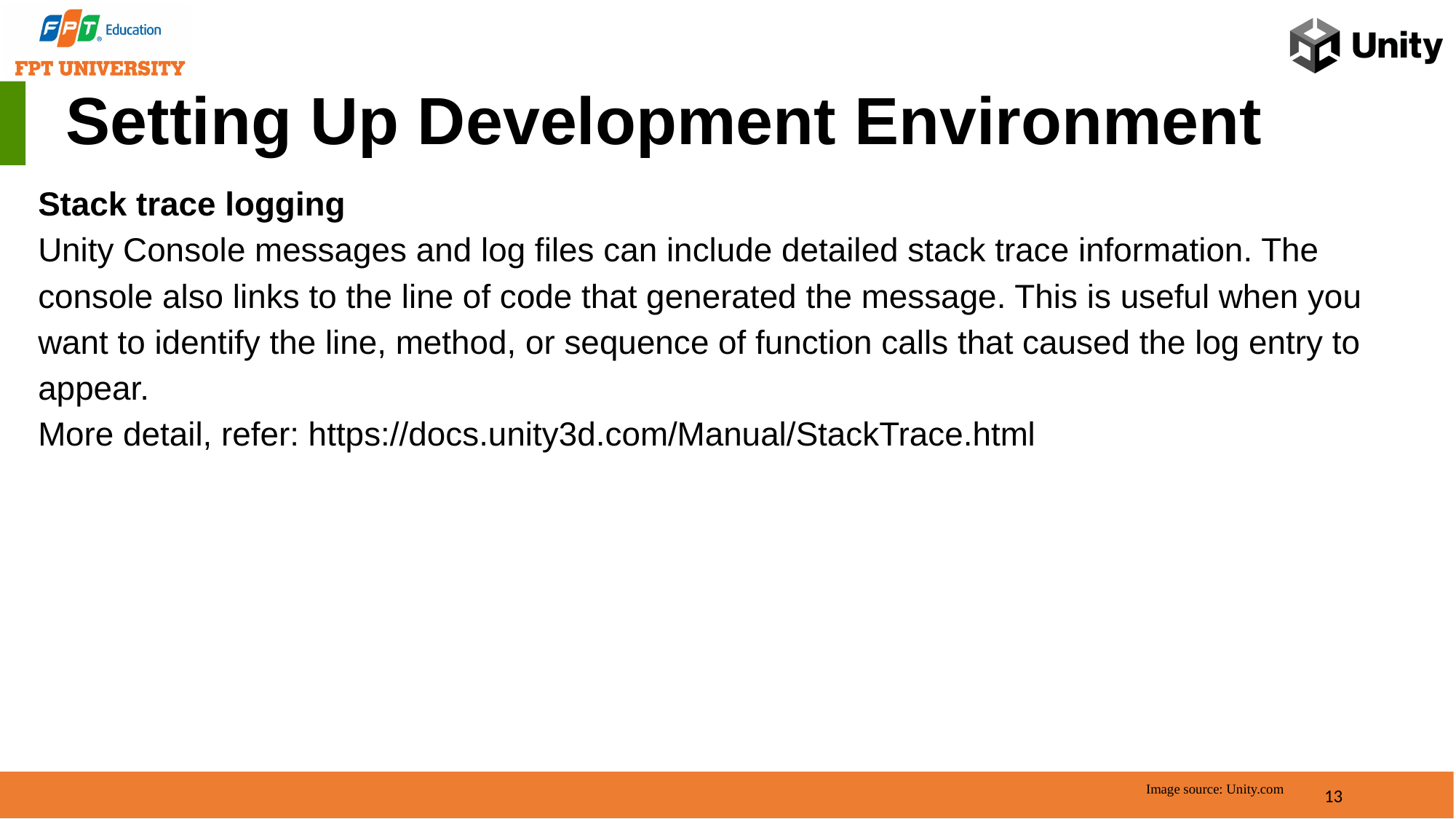

Setting Up Development Environment

Stack trace logging
Unity Console messages and log files can include detailed stack trace information. The console also links to the line of code that generated the message. This is useful when you want to identify the line, method, or sequence of function calls that caused the log entry to appear.
More detail, refer: https://docs.unity3d.com/Manual/StackTrace.html
13
Image source: Unity.com